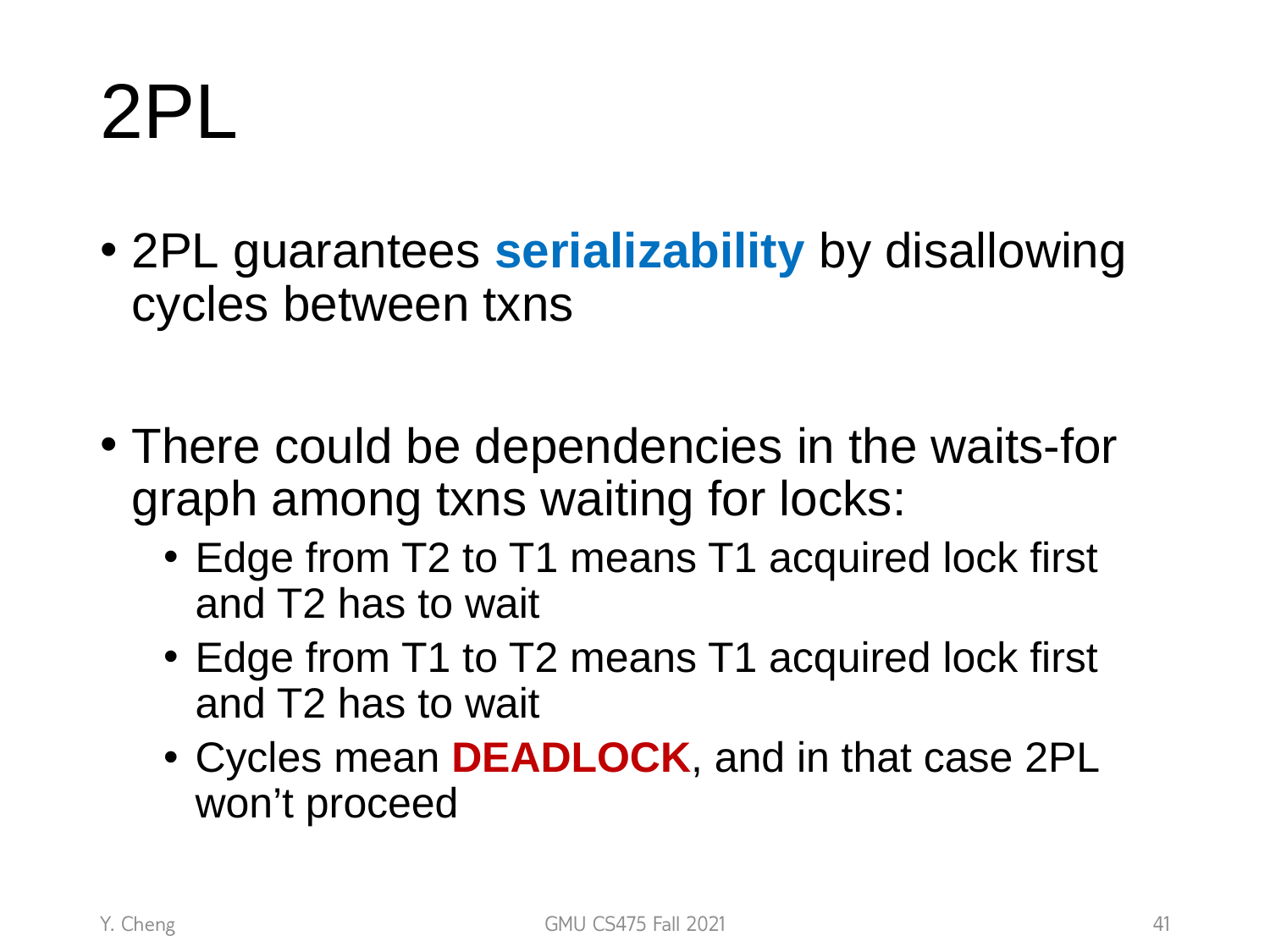

# 2PL
2PL guarantees serializability by disallowing cycles between txns

There could be dependencies in the waits-for graph among txns waiting for locks:
Edge from T2 to T1 means T1 acquired lock first and T2 has to wait
Edge from T1 to T2 means T1 acquired lock first and T2 has to wait
Cycles mean DEADLOCK, and in that case 2PL won’t proceed
Y. Cheng
GMU CS475 Fall 2021
41